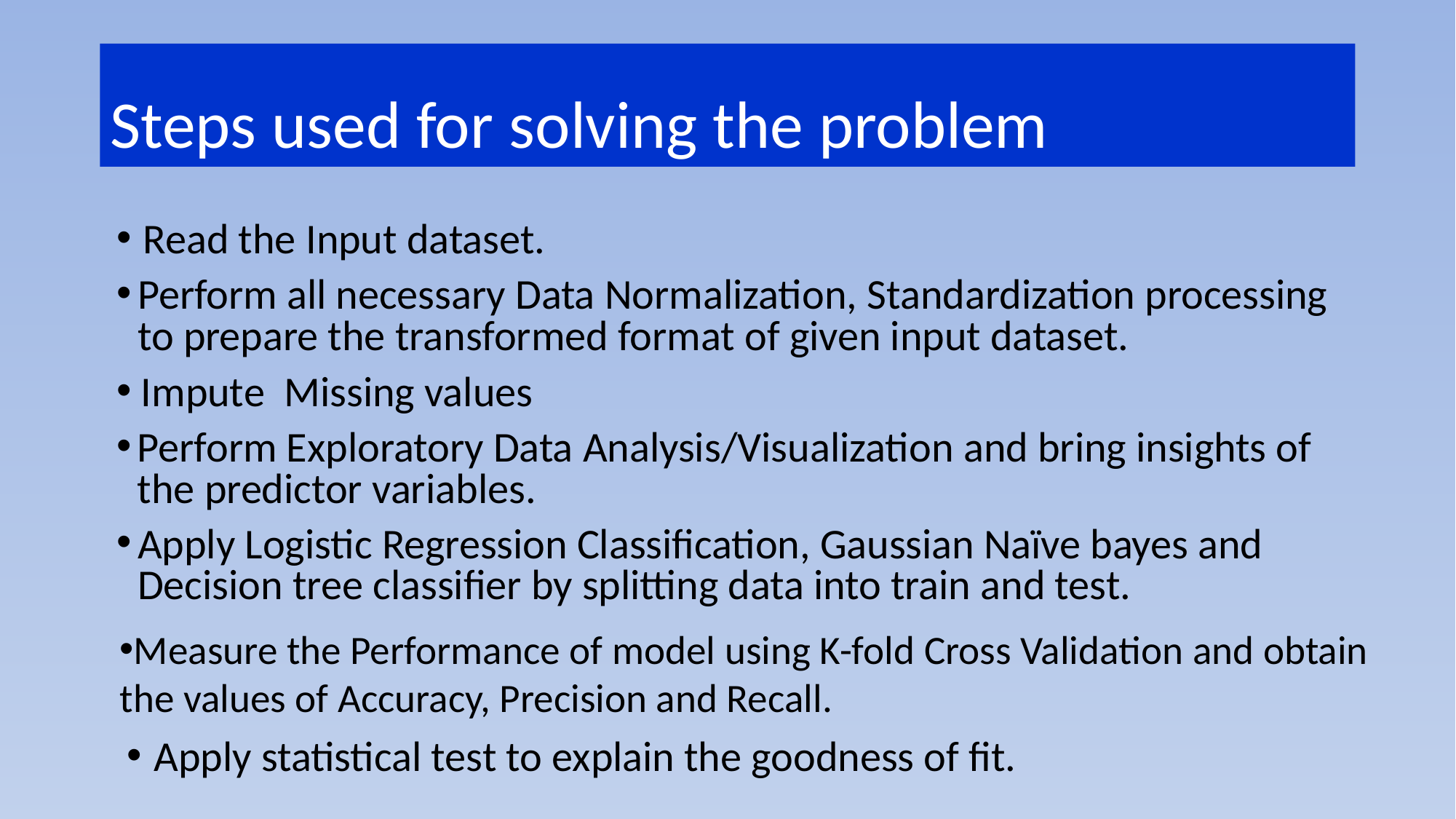

Steps used for solving the problem
 Read the Input dataset.
Perform all necessary Data Normalization, Standardization processing to prepare the transformed format of given input dataset.
 Impute Missing values
Perform Exploratory Data Analysis/Visualization and bring insights of the predictor variables.
Apply Logistic Regression Classification, Gaussian Naïve bayes and Decision tree classifier by splitting data into train and test.
Measure the Performance of model using K-fold Cross Validation and obtain the values of Accuracy, Precision and Recall.
 Apply statistical test to explain the goodness of fit.